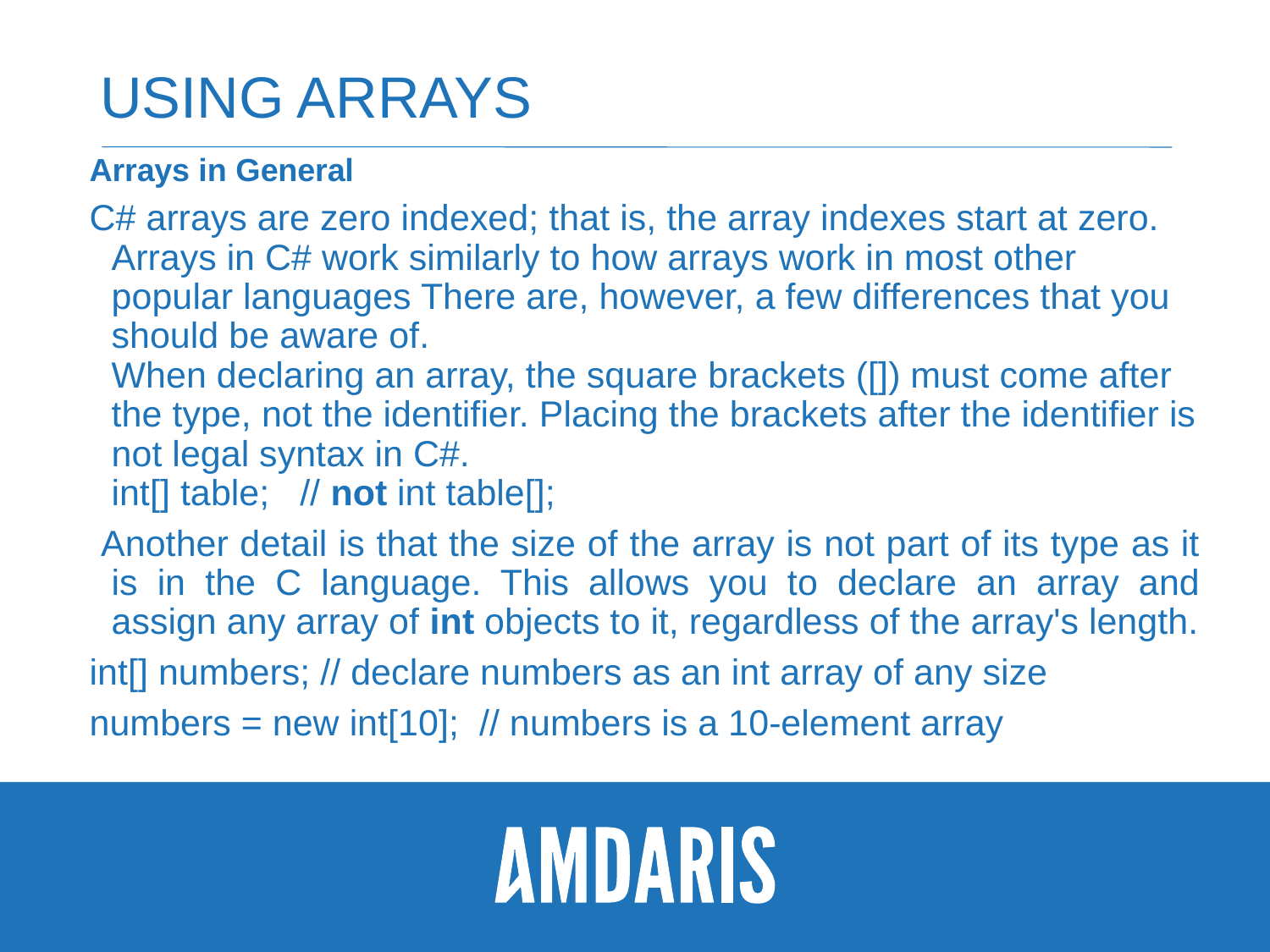

# Using arrays
Arrays in General
C# arrays are zero indexed; that is, the array indexes start at zero. Arrays in C# work similarly to how arrays work in most other popular languages There are, however, a few differences that you should be aware of.
When declaring an array, the square brackets ([]) must come after the type, not the identifier. Placing the brackets after the identifier is not legal syntax in C#.
int[] table;   // not int table[];
 Another detail is that the size of the array is not part of its type as it is in the C language. This allows you to declare an array and assign any array of int objects to it, regardless of the array's length.
int[] numbers; // declare numbers as an int array of any size
numbers = new int[10];  // numbers is a 10-element array